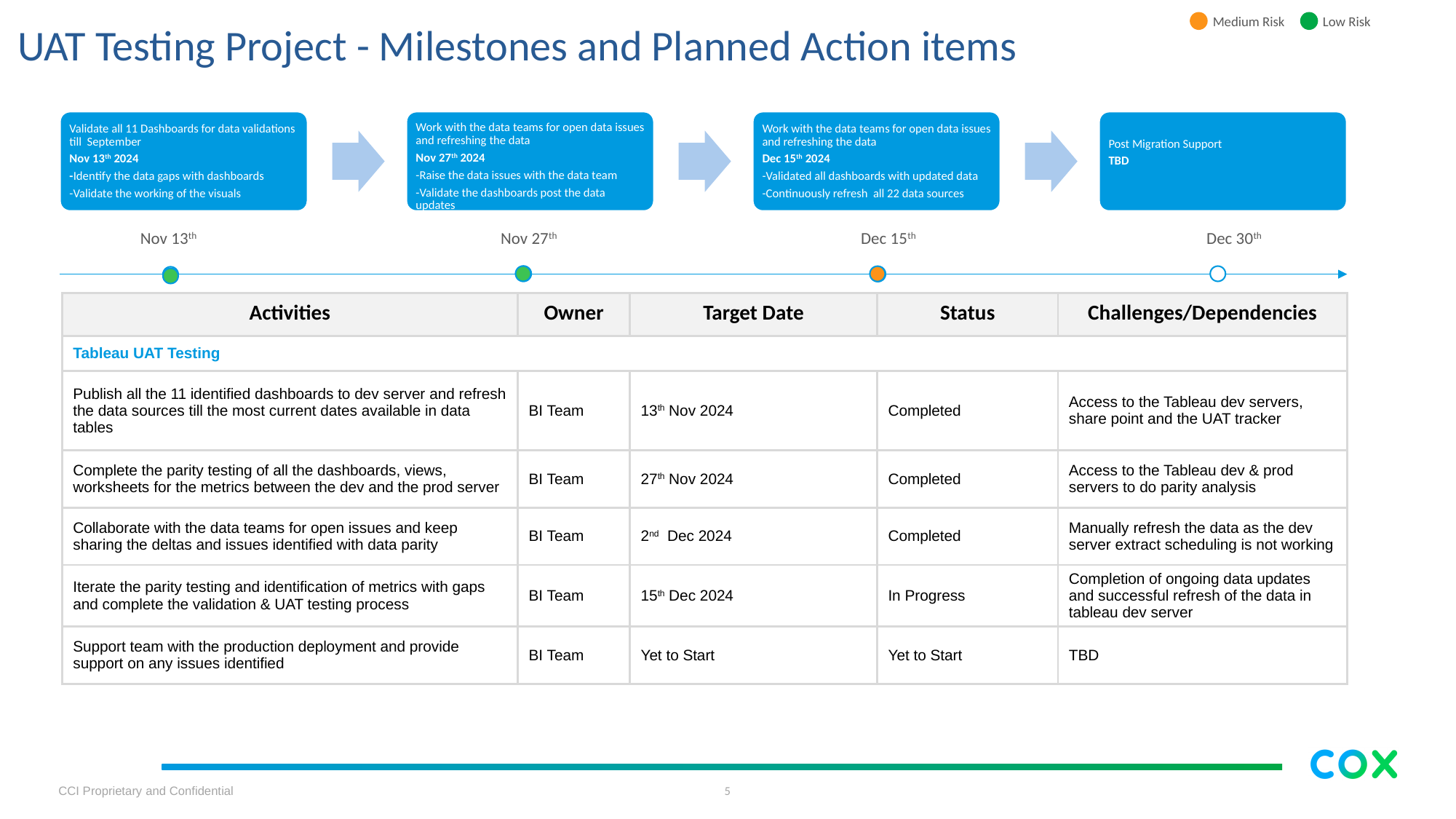

Medium Risk
Low Risk
# UAT Testing Project - Milestones and Planned Action items

Validate all 11 Dashboards for data validations till  September
Nov 13th 2024
-Identify the data gaps with dashboards
-Validate the working of the visuals

Work with the data teams for open data issues and refreshing the data
Nov 27th 2024
-Raise the data issues with the data team
-Validate the dashboards post the data updates

Work with the data teams for open data issues and refreshing the data
Dec 15th 2024
-Validated all dashboards with updated data
-Continuously refresh  all 22 data sources

Post Migration Support
TBD

Nov 13th
Nov 27th
Dec 15th
Dec 30th

| Activities | Owner | Target Date | Status | Challenges/Dependencies |
| --- | --- | --- | --- | --- |
| Tableau UAT Testing |  |  |  |  |
| Publish all the 11 identified dashboards to dev server and refresh the data sources till the most current dates available in data tables | BI Team | 13th Nov 2024 | Completed | Access to the Tableau dev servers, share point and the UAT tracker |
| Complete the parity testing of all the dashboards, views, worksheets for the metrics between the dev and the prod server | BI Team | 27th Nov 2024 | Completed | Access to the Tableau dev & prod servers to do parity analysis |
| Collaborate with the data teams for open issues and keep sharing the deltas and issues identified with data parity | BI Team | 2nd Dec 2024 | Completed | Manually refresh the data as the dev server extract scheduling is not working |
| Iterate the parity testing and identification of metrics with gaps and complete the validation & UAT testing process | BI Team | 15th Dec 2024 | In Progress | Completion of ongoing data updates and successful refresh of the data in tableau dev server |
| Support team with the production deployment and provide support on any issues identified | BI Team | Yet to Start | Yet to Start | TBD |
CCI Proprietary and Confidential